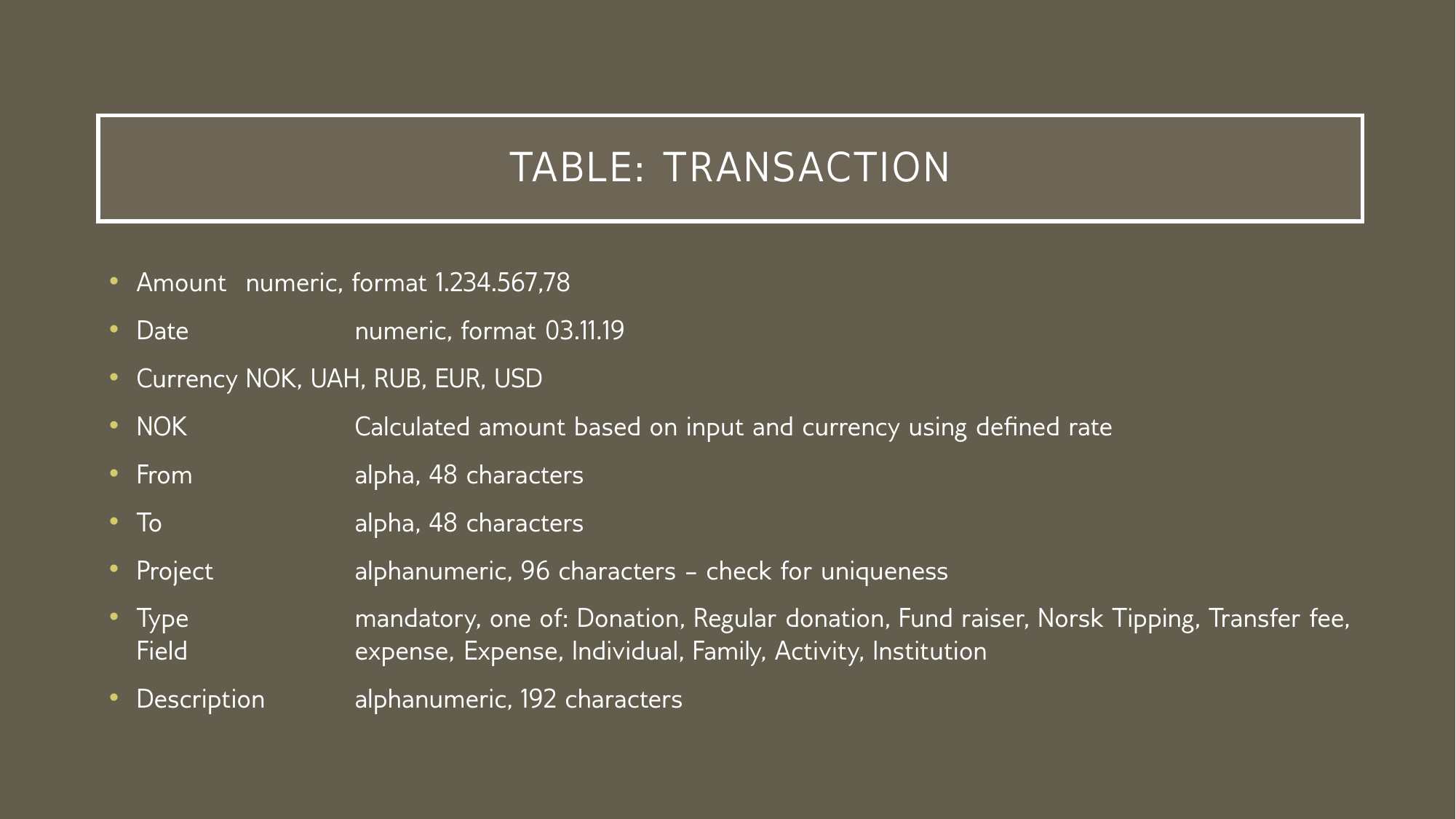

# Table: Transaction
Amount	numeric, format 1.234.567,78
Date		numeric, format 03.11.19
Currency	NOK, UAH, RUB, EUR, USD
NOK		Calculated amount based on input and currency using defined rate
From		alpha, 48 characters
To		alpha, 48 characters
Project		alphanumeric, 96 characters – check for uniqueness
Type		mandatory, one of: Donation, Regular donation, Fund raiser, Norsk Tipping, Transfer fee, Field 		expense,	Expense, Individual, Family, Activity, Institution
Description	alphanumeric, 192 characters